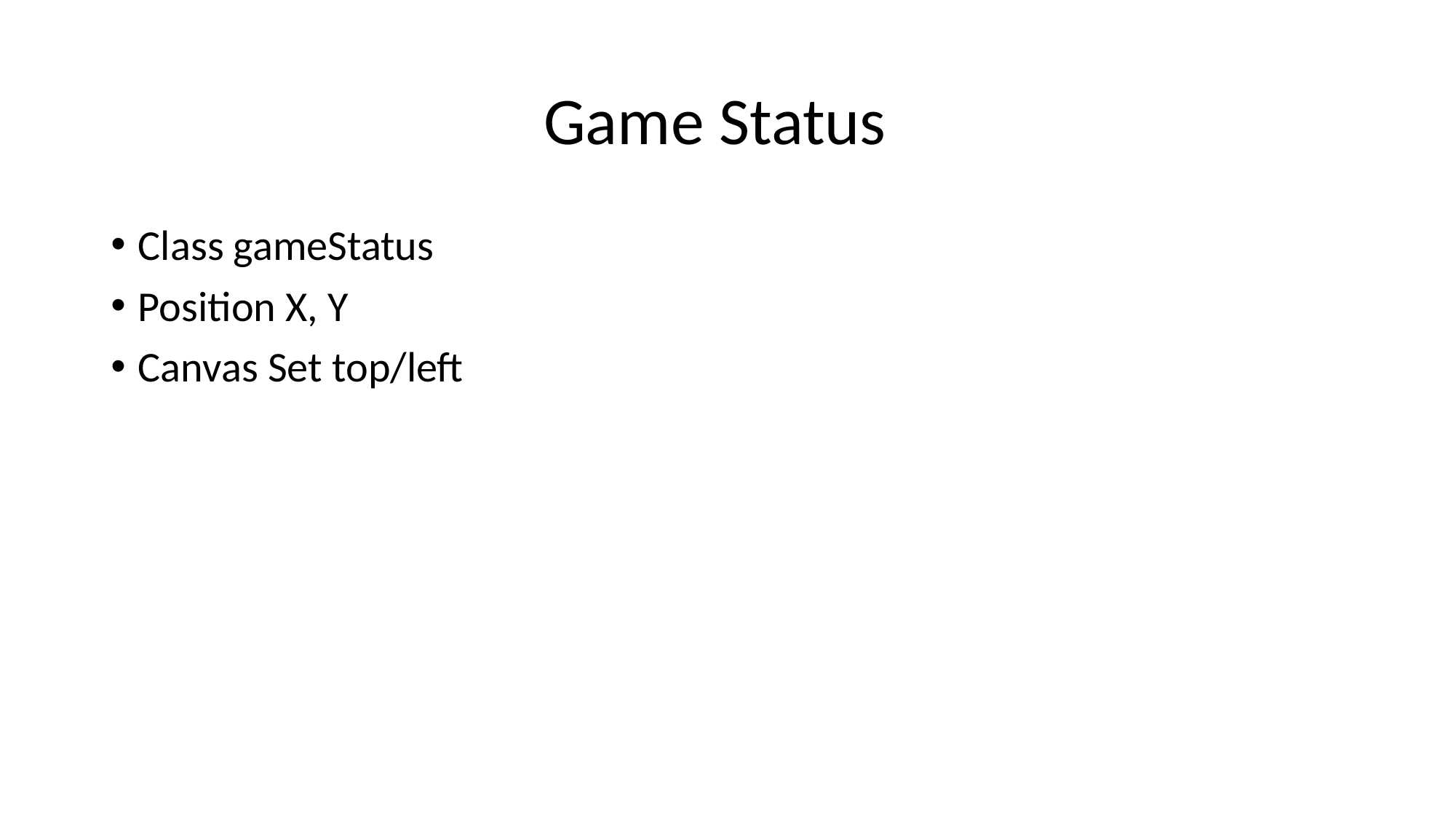

# Game Status
Class gameStatus
Position X, Y
Canvas Set top/left